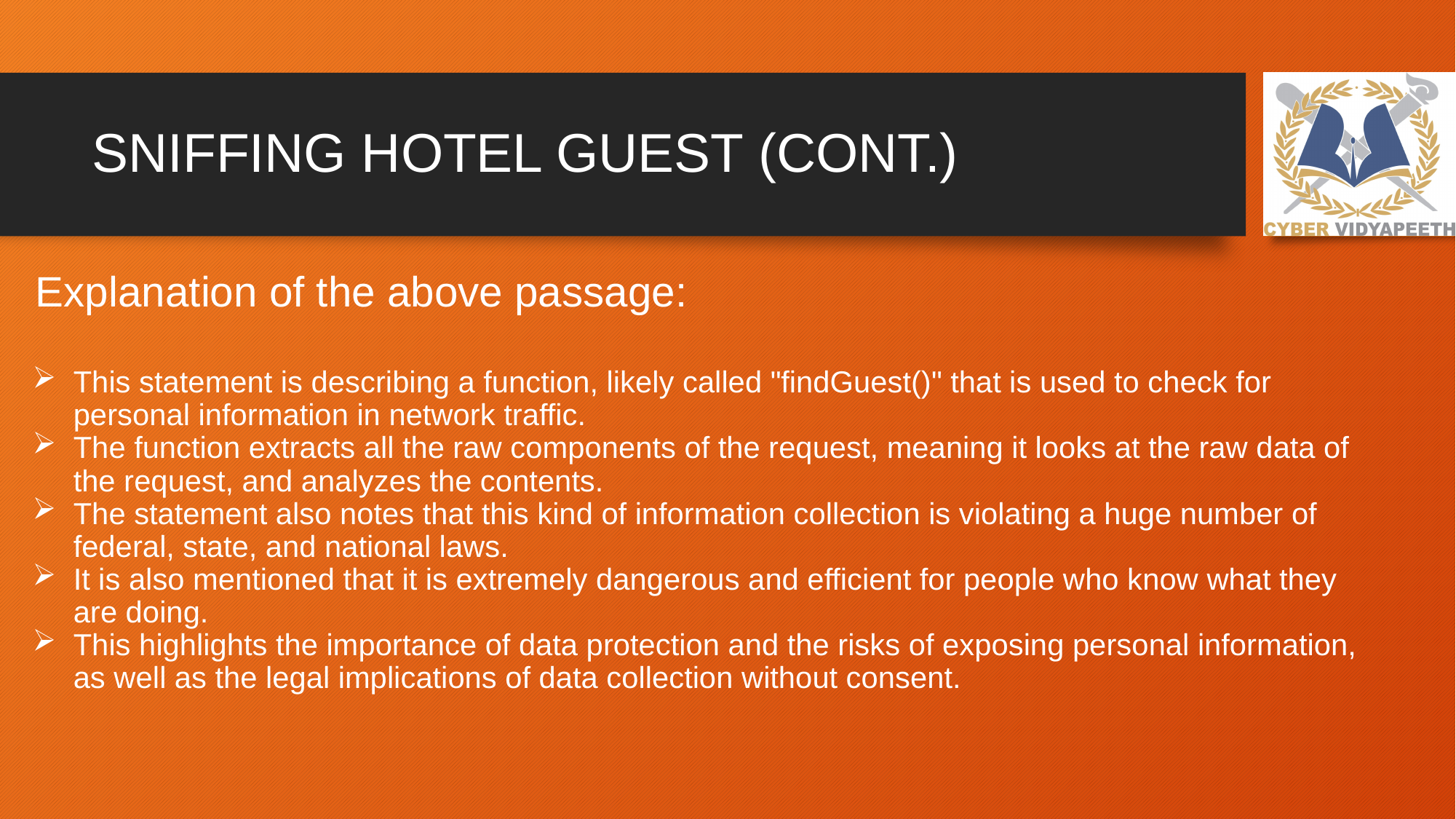

# SNIFFING HOTEL GUEST (CONT.)
Explanation of the above passage:
This statement is describing a function, likely called "findGuest()" that is used to check for personal information in network traffic.
The function extracts all the raw components of the request, meaning it looks at the raw data of the request, and analyzes the contents.
The statement also notes that this kind of information collection is violating a huge number of federal, state, and national laws.
It is also mentioned that it is extremely dangerous and efficient for people who know what they are doing.
This highlights the importance of data protection and the risks of exposing personal information, as well as the legal implications of data collection without consent.